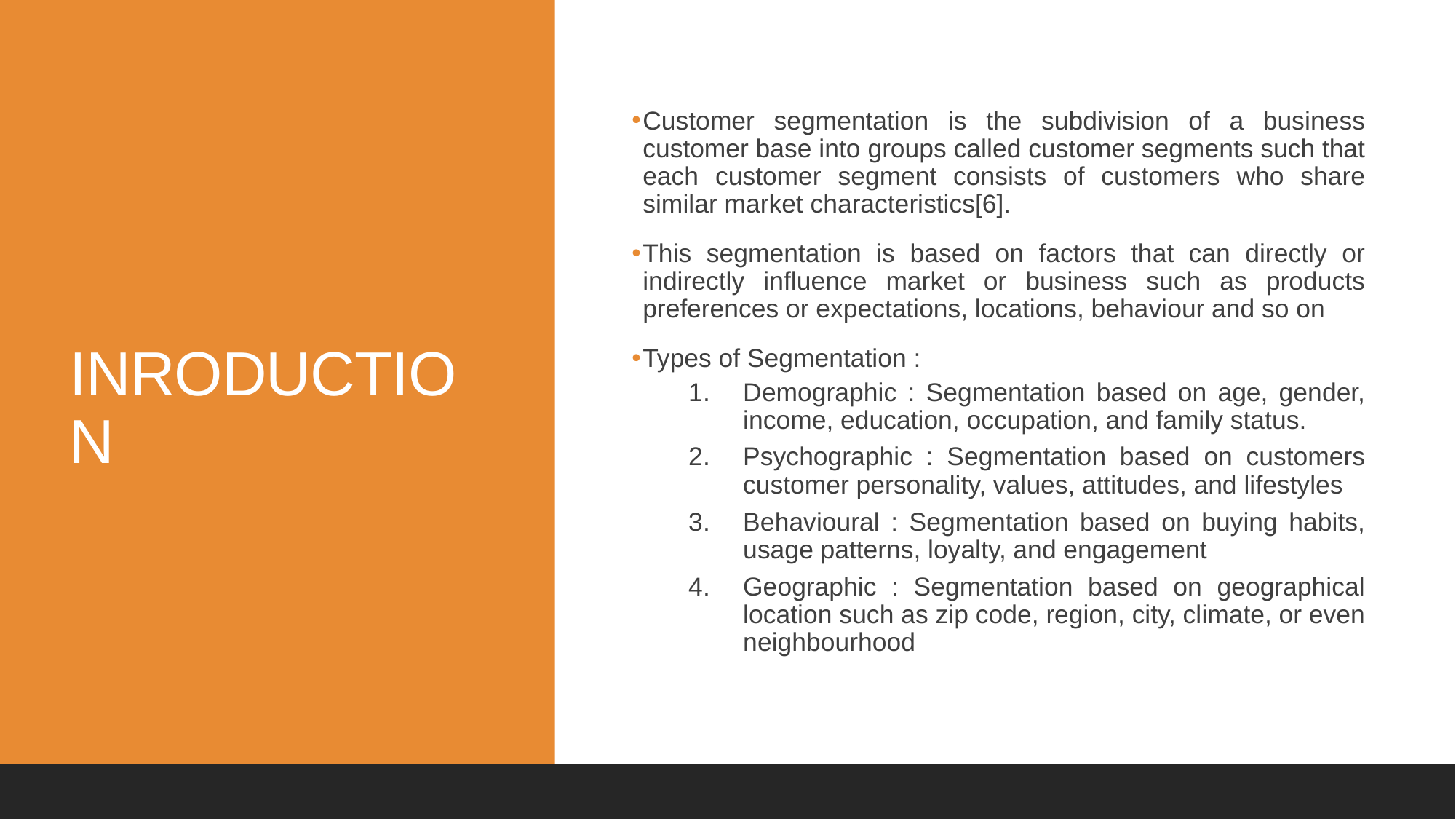

Customer segmentation is the subdivision of a business customer base into groups called customer segments such that each customer segment consists of customers who share similar market characteristics[6].
This segmentation is based on factors that can directly or indirectly influence market or business such as products preferences or expectations, locations, behaviour and so on
Types of Segmentation :
Demographic : Segmentation based on age, gender, income, education, occupation, and family status.
Psychographic : Segmentation based on customers customer personality, values, attitudes, and lifestyles
Behavioural : Segmentation based on buying habits, usage patterns, loyalty, and engagement
Geographic : Segmentation based on geographical location such as zip code, region, city, climate, or even neighbourhood
# INRODUCTION